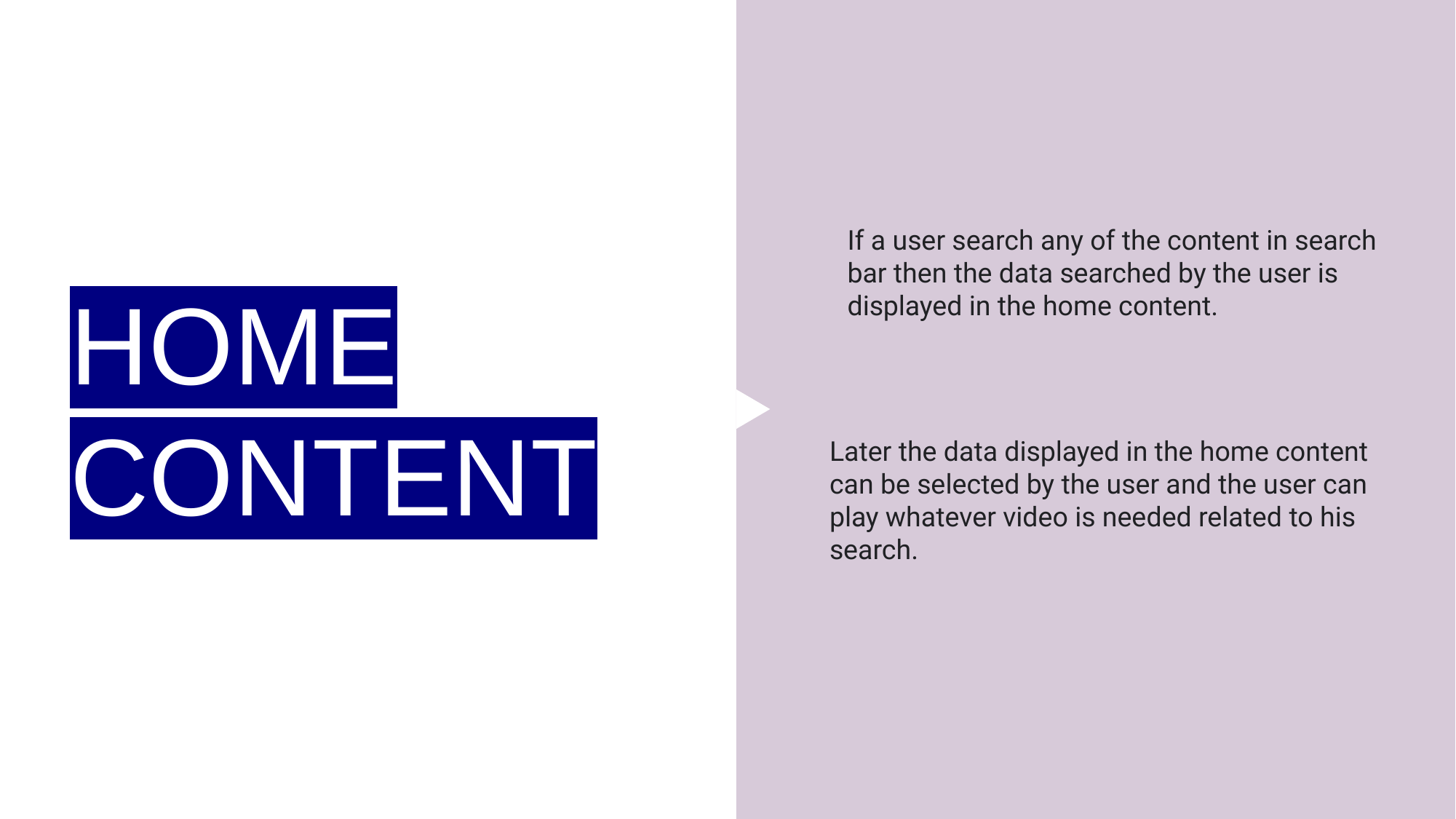

If a user search any of the content in search bar then the data searched by the user is displayed in the home content.
HOME CONTENT

Later the data displayed in the home content can be selected by the user and the user can play whatever video is needed related to his search.